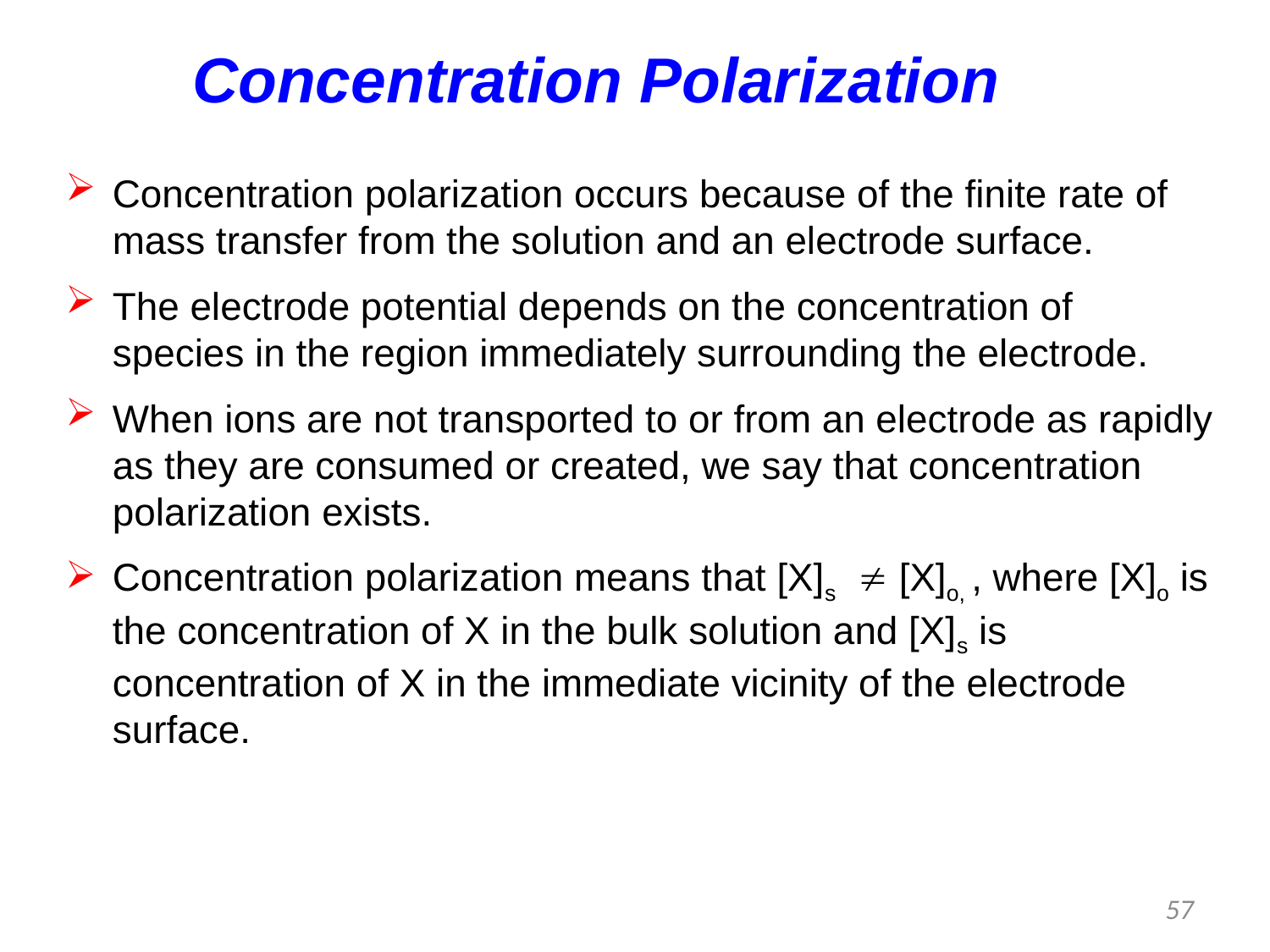

Concentration Polarization
Concentration polarization occurs because of the finite rate of mass transfer from the solution and an electrode surface.
The electrode potential depends on the concentration of species in the region immediately surrounding the electrode.
When ions are not transported to or from an electrode as rapidly as they are consumed or created, we say that concentration polarization exists.
Concentration polarization means that [X]s  ≠ [X]o, , where [X]o is the concentration of X in the bulk solution and [X]s is concentration of X in the immediate vicinity of the electrode surface.
57